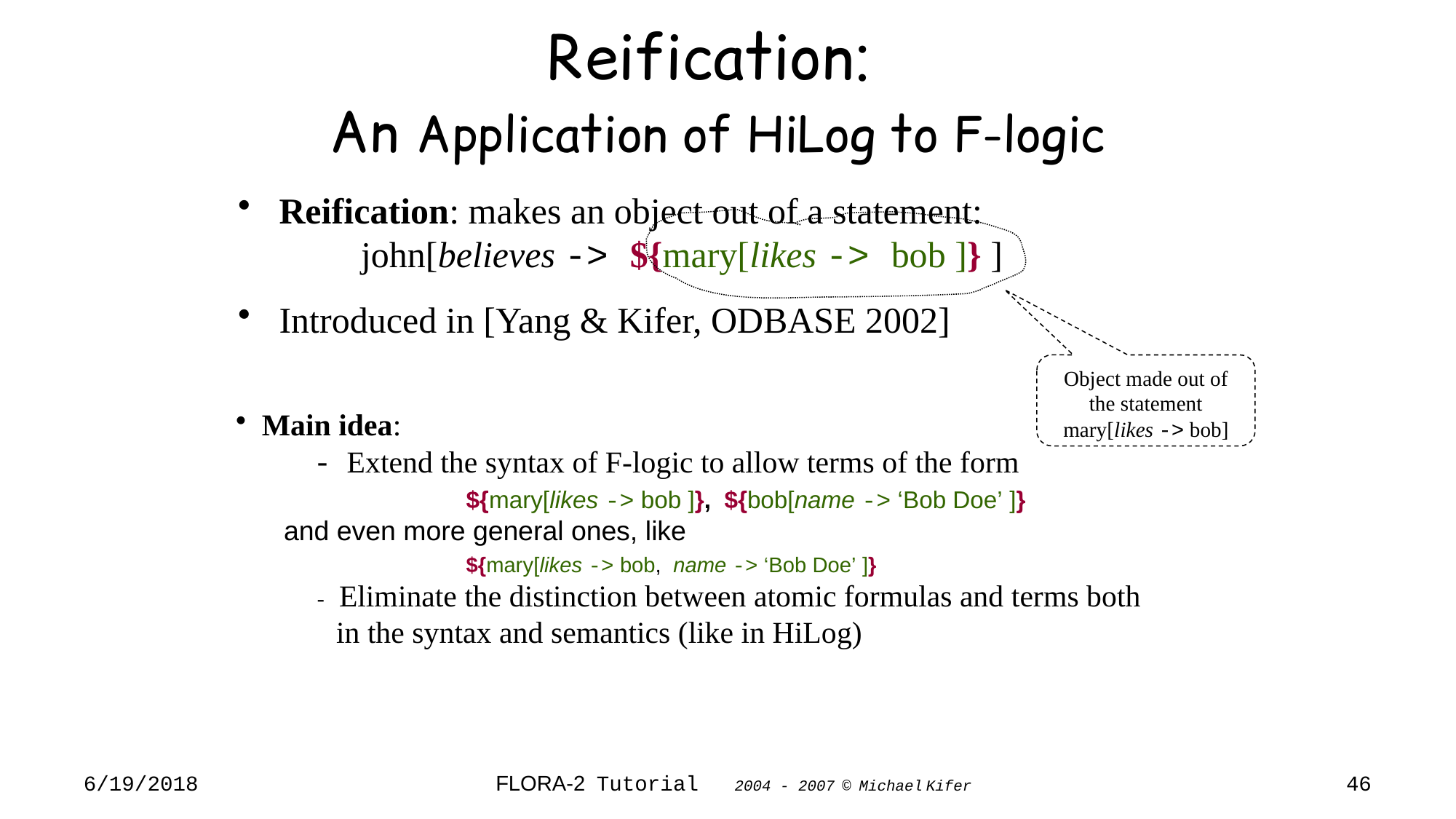

# Reification: An Application of HiLog to F-logic
Reification: makes an object out of a statement:
	         john[believes -> ${mary[likes -> bob ]} ]

Introduced in [Yang & Kifer, ODBASE 2002]

Object made out of the statement
mary[likes -> bob]
  Main idea:
   -  Extend the syntax of F-logic to allow terms of the form
  		  ${mary[likes -> bob ]},  ${bob[name -> ‘Bob Doe’ ]}
        and even more general ones, like
	 	  ${mary[likes -> bob,  name -> ‘Bob Doe’ ]}
    -  Eliminate the distinction between atomic formulas and terms both
      in the syntax and semantics (like in HiLog)
6/19/2018
FLORA-2  Tutorial      2004 - 2007  ©  Michael Kifer
46